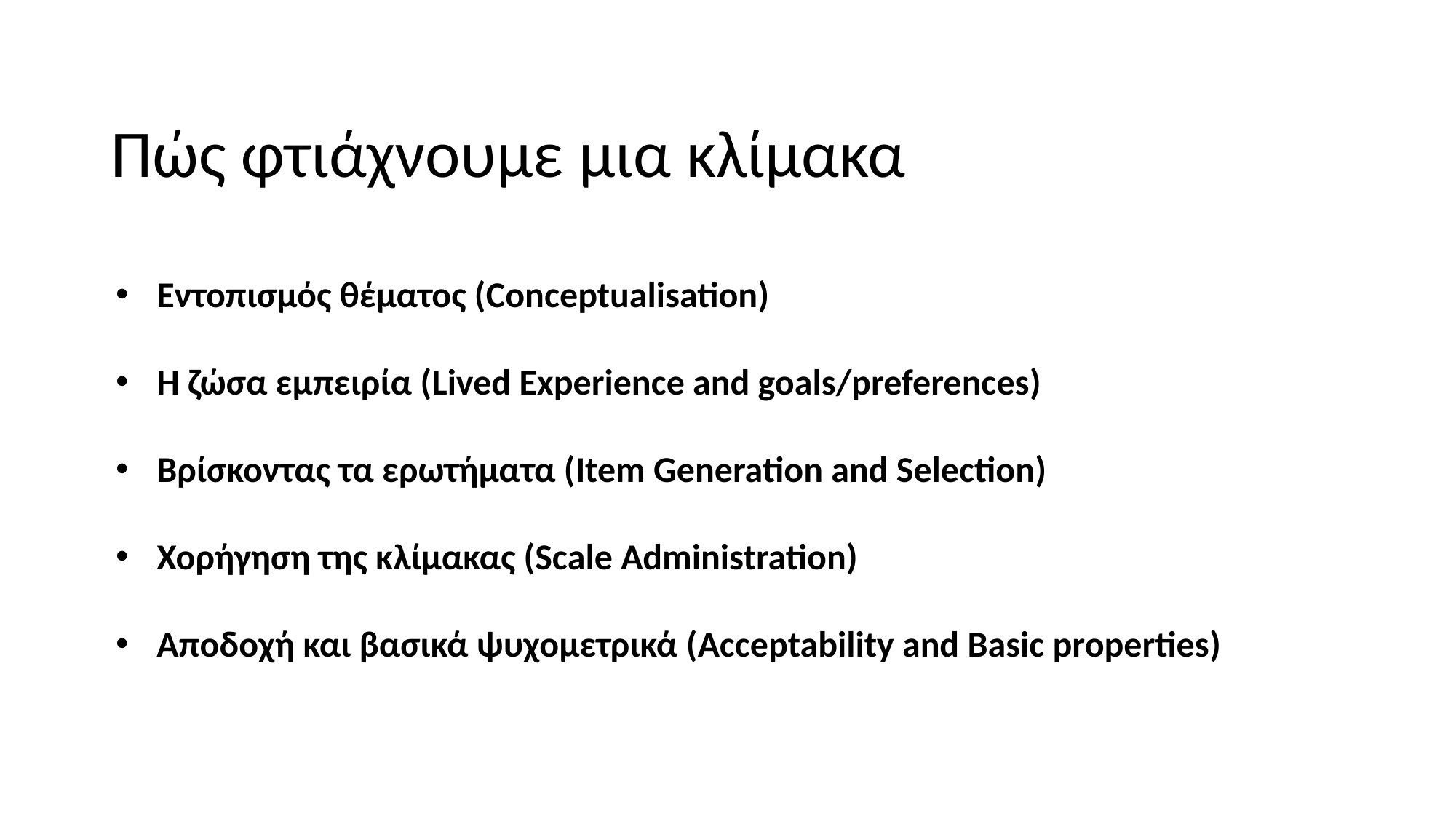

# Πώς φτιάχνουμε μια κλίμακα
Εντοπισμός θέματος (Conceptualisation)

Η ζώσα εμπειρία (Lived Experience and goals/preferences)

Βρίσκοντας τα ερωτήματα (Item Generation and Selection)

Χορήγηση της κλίμακας (Scale Administration)

Αποδοχή και βασικά ψυχομετρικά (Acceptability and Basic properties)